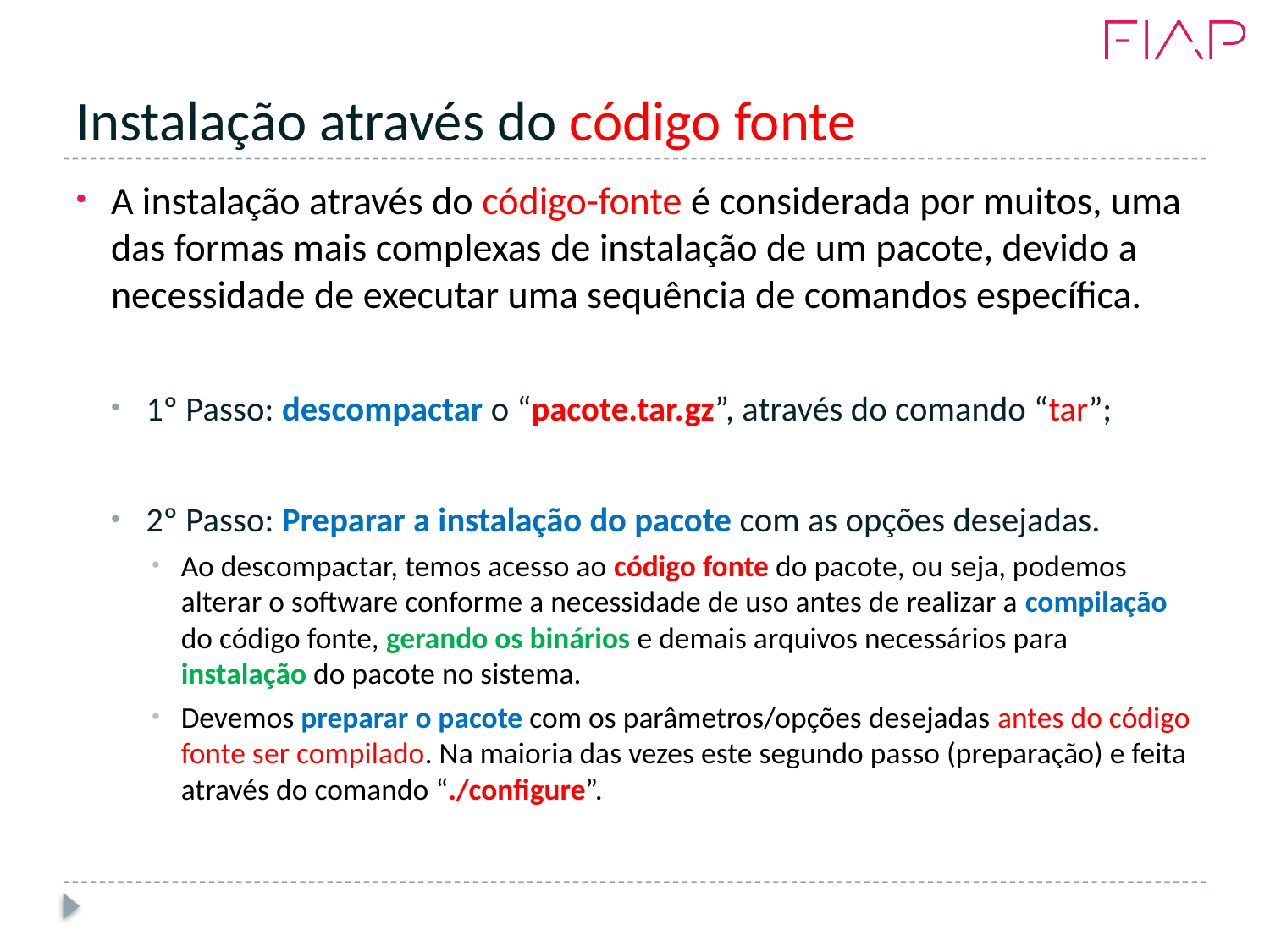

# Instalação através do código fonte
A instalação através do código-fonte é considerada por muitos, uma das formas mais complexas de instalação de um pacote, devido a necessidade de executar uma sequência de comandos específica.

1º Passo: descompactar o “pacote.tar.gz”, através do comando “tar”;

2º Passo: Preparar a instalação do pacote com as opções desejadas.
Ao descompactar, temos acesso ao código fonte do pacote, ou seja, podemos alterar o software conforme a necessidade de uso antes de realizar a compilação do código fonte, gerando os binários e demais arquivos necessários para instalação do pacote no sistema.
Devemos preparar o pacote com os parâmetros/opções desejadas antes do código fonte ser compilado. Na maioria das vezes este segundo passo (preparação) e feita através do comando “./configure”.